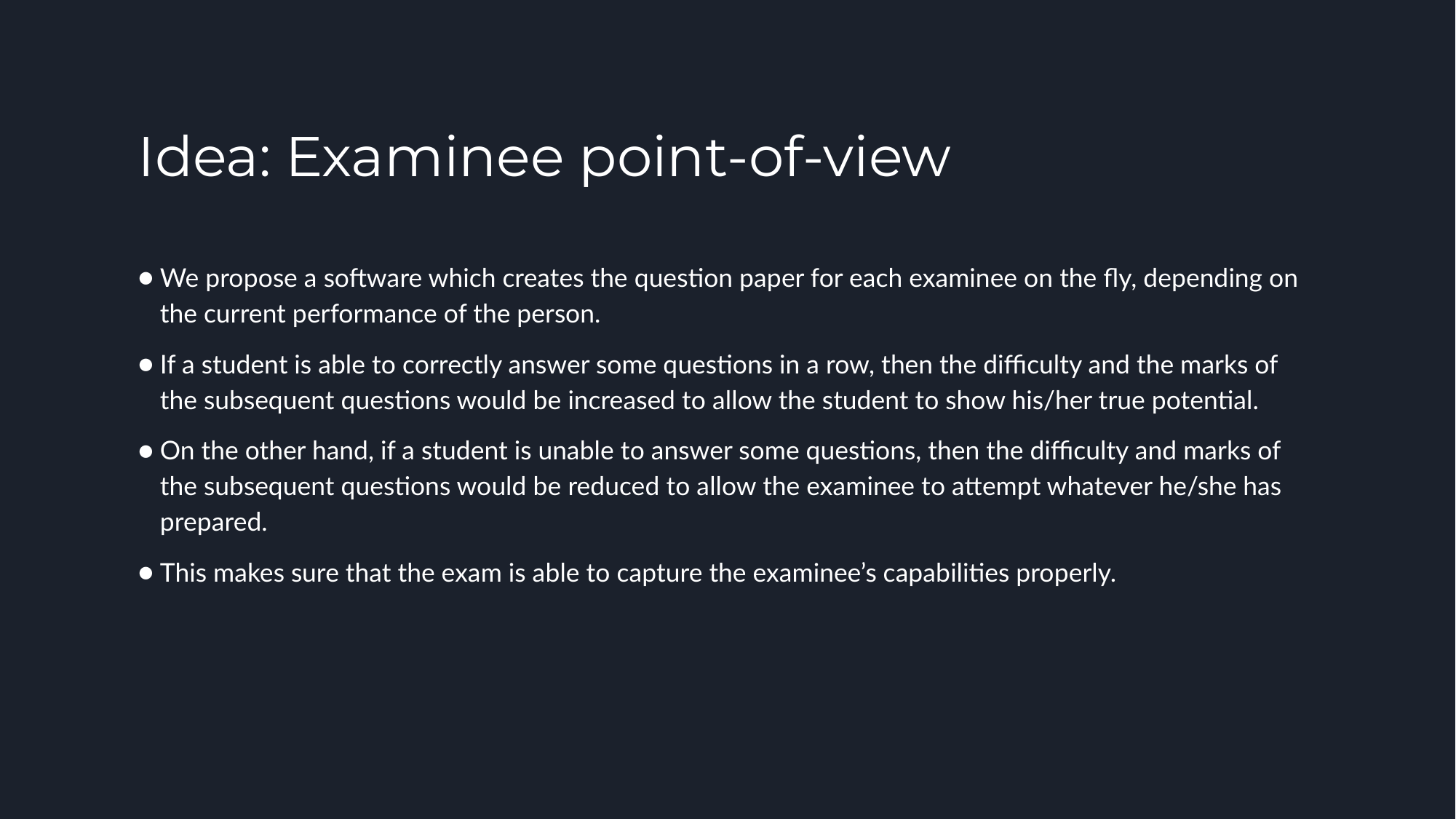

# Idea: Examinee point-of-view
We propose a software which creates the question paper for each examinee on the fly, depending on the current performance of the person.
If a student is able to correctly answer some questions in a row, then the difficulty and the marks of the subsequent questions would be increased to allow the student to show his/her true potential.
On the other hand, if a student is unable to answer some questions, then the difficulty and marks of the subsequent questions would be reduced to allow the examinee to attempt whatever he/she has prepared.
This makes sure that the exam is able to capture the examinee’s capabilities properly.